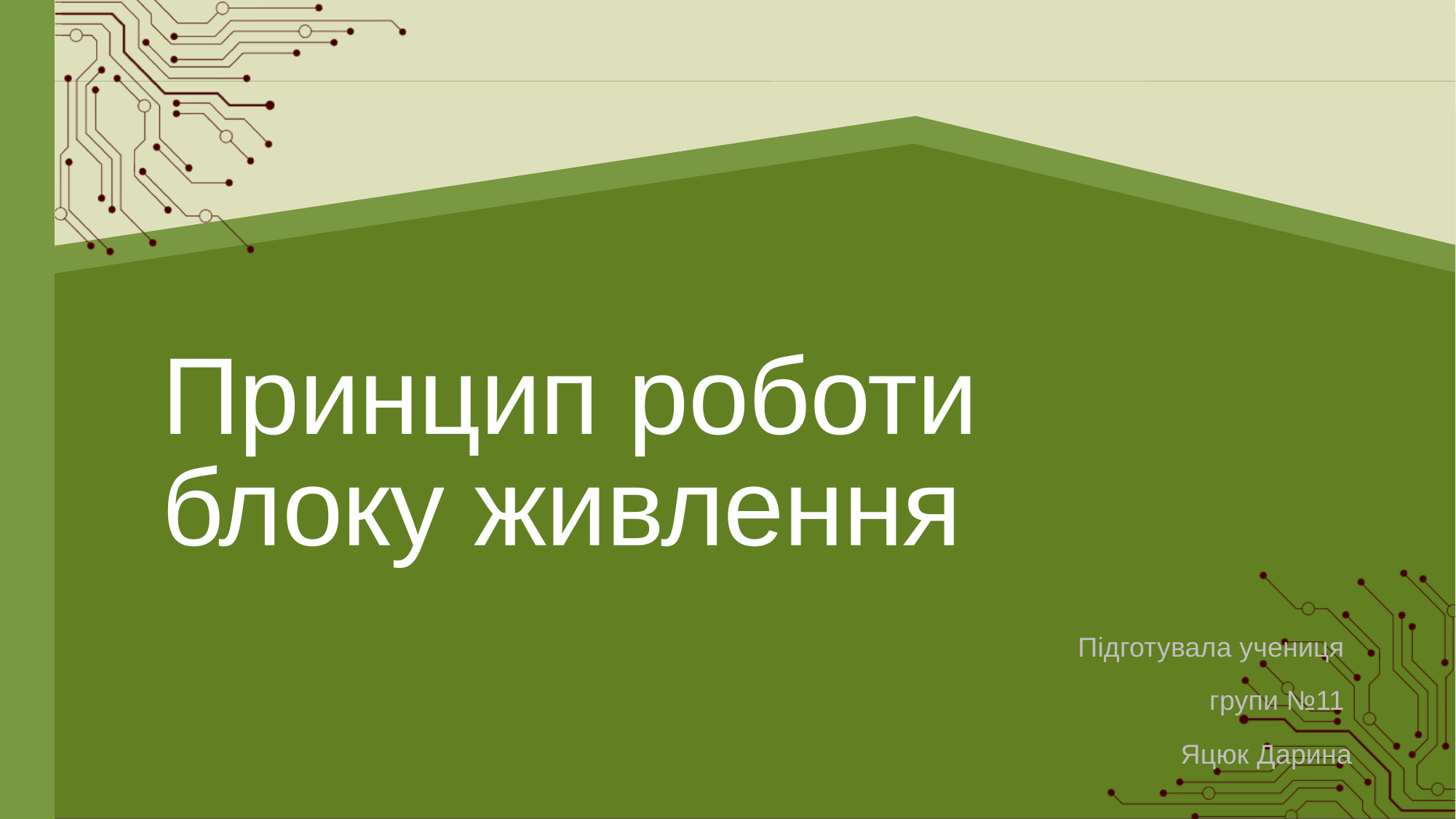

# Принцип роботи блоку живлення
Підготувала учениця
групи №11
Яцюк Дарина